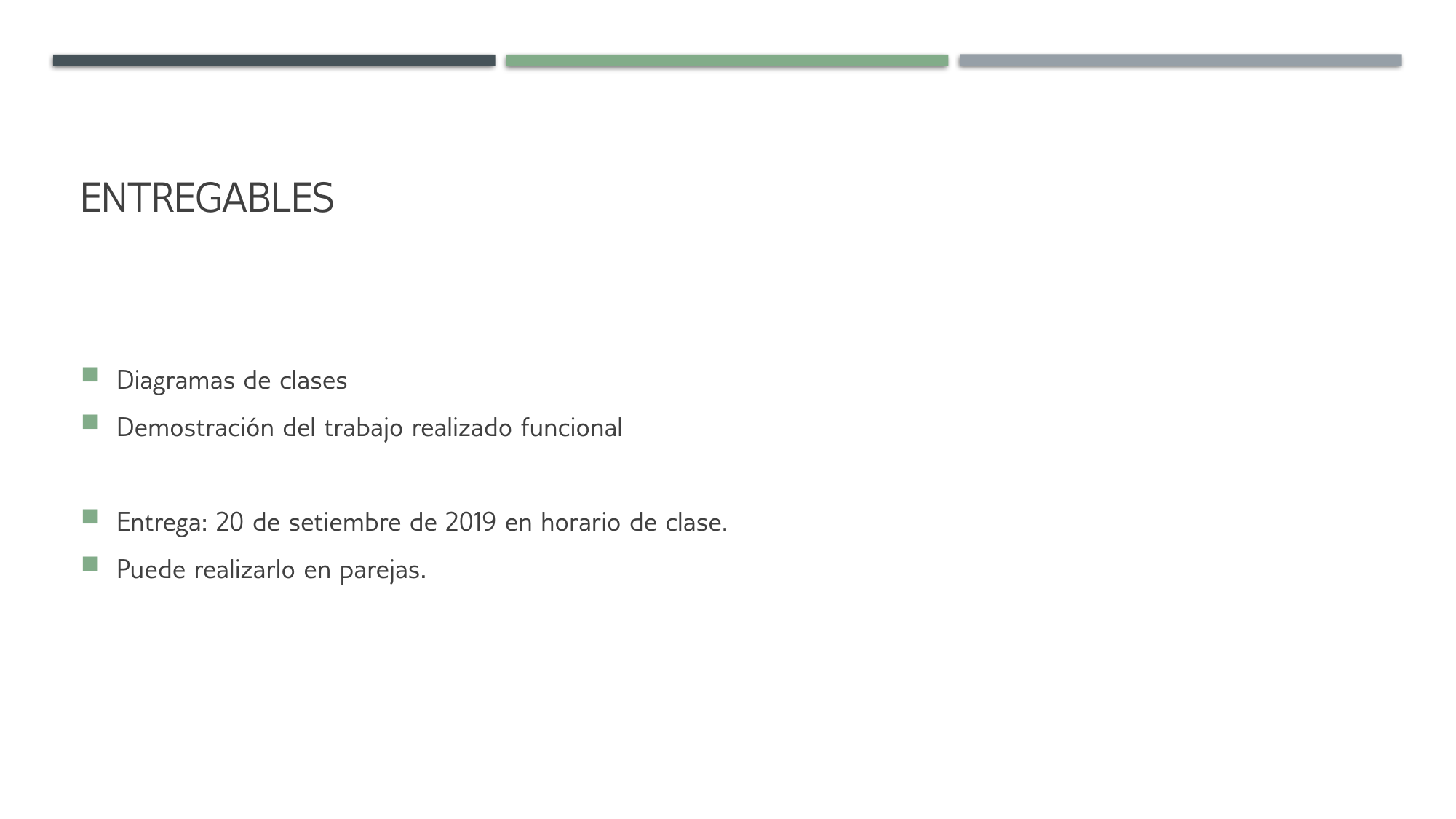

# Entregables
Diagramas de clases
Demostración del trabajo realizado funcional

Entrega: 20 de setiembre de 2019 en horario de clase.
Puede realizarlo en parejas.